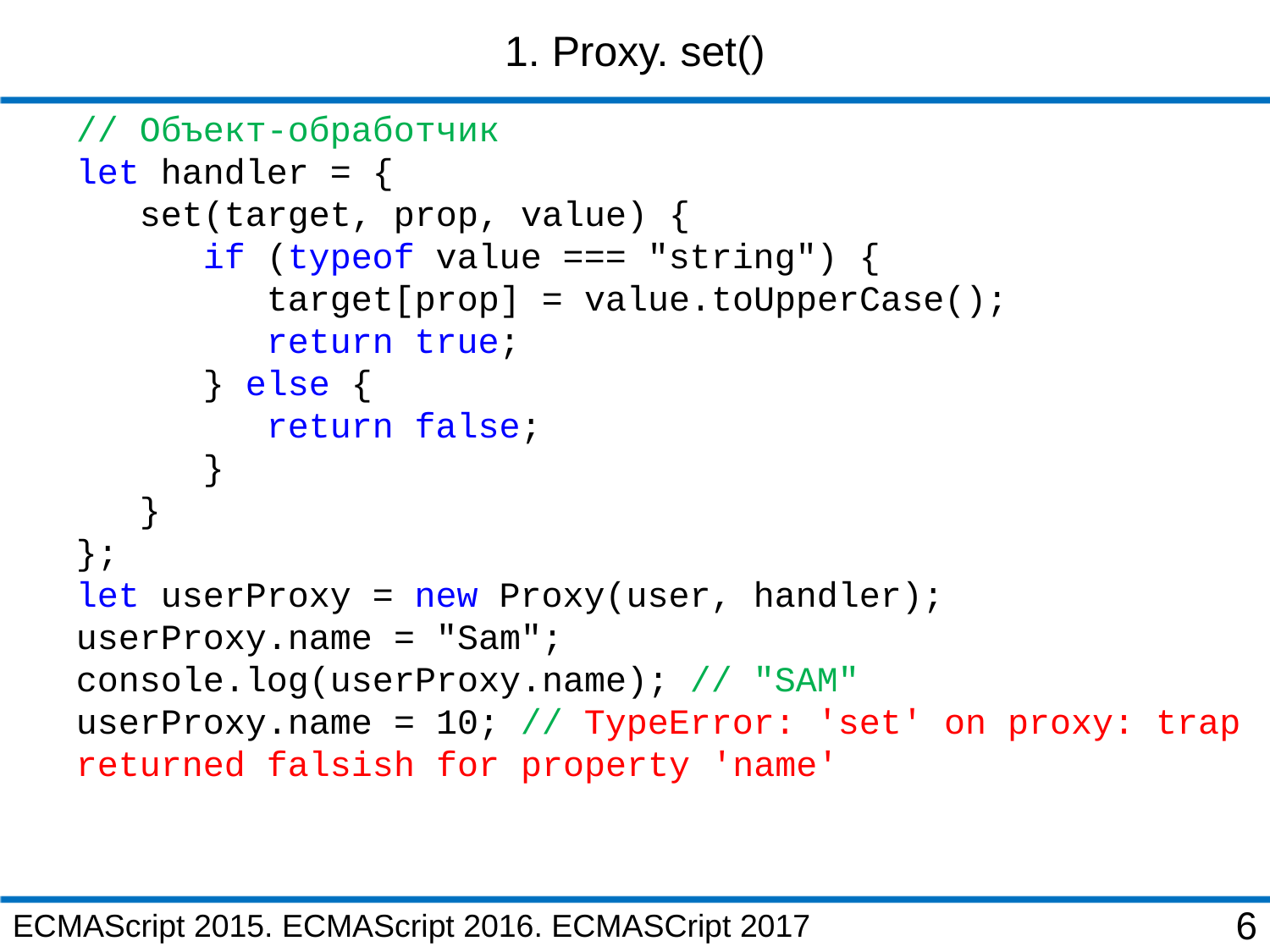

1. Proxy. set()
// Объект-обработчик
let handler = {
   set(target, prop, value) {
      if (typeof value === "string") {
         target[prop] = value.toUpperCase();
         return true;
      } else {
         return false;
      }
   }
};
let userProxy = new Proxy(user, handler);
userProxy.name = "Sam";
console.log(userProxy.name); // "SAM"
userProxy.name = 10; // TypeError: 'set' on proxy: trap returned falsish for property 'name'
ECMAScript 2015. ECMAScript 2016. ECMASCript 2017
6